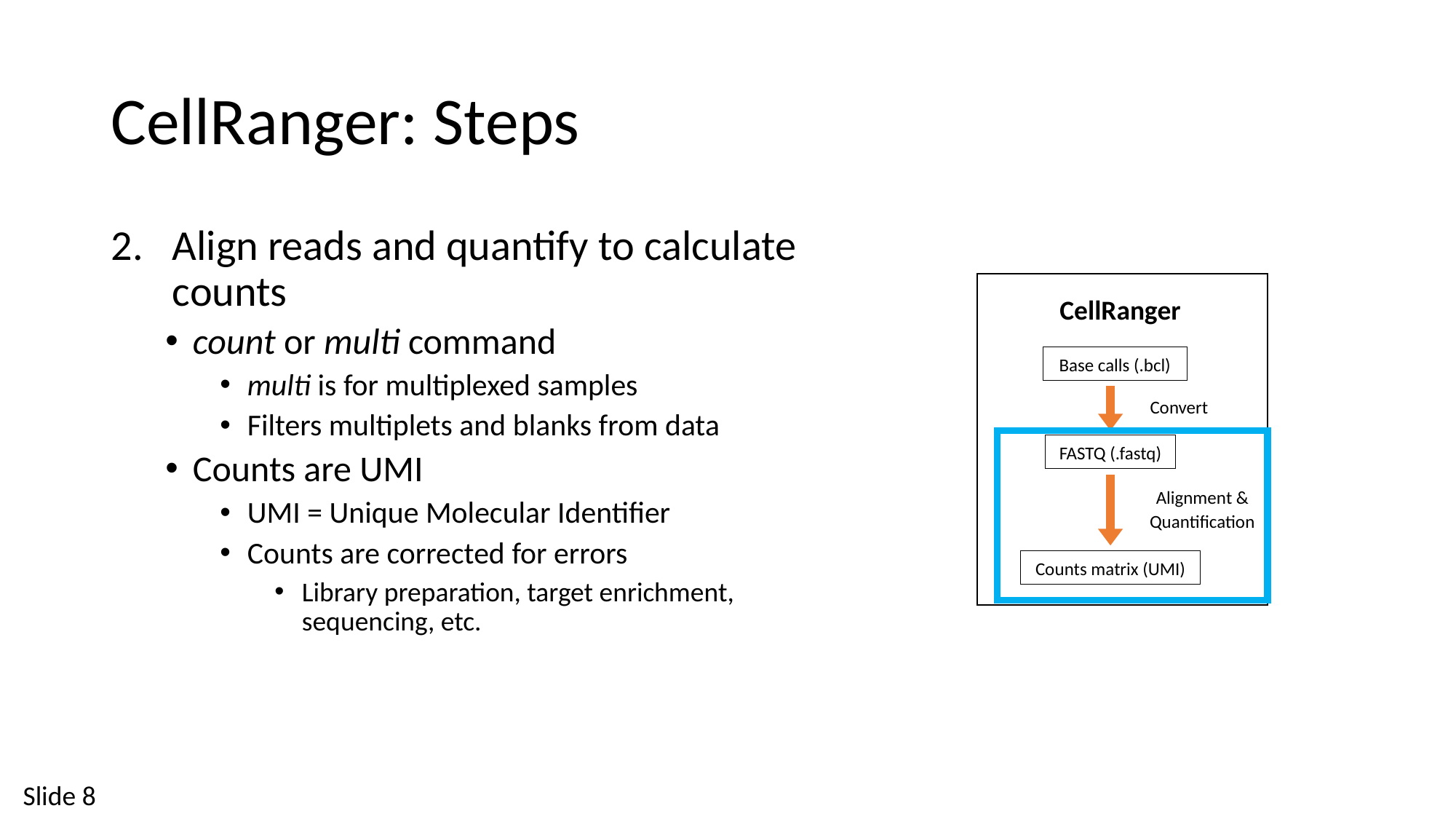

# CellRanger: Steps
Align reads and quantify to calculate counts
count or multi command
multi is for multiplexed samples
Filters multiplets and blanks from data
Counts are UMI
UMI = Unique Molecular Identifier
Counts are corrected for errors
Library preparation, target enrichment, sequencing, etc.

CellRanger
Base calls (.bcl)
Convert

FASTQ (.fastq)
Alignment & Quantification
Counts matrix (UMI)
Slide 8